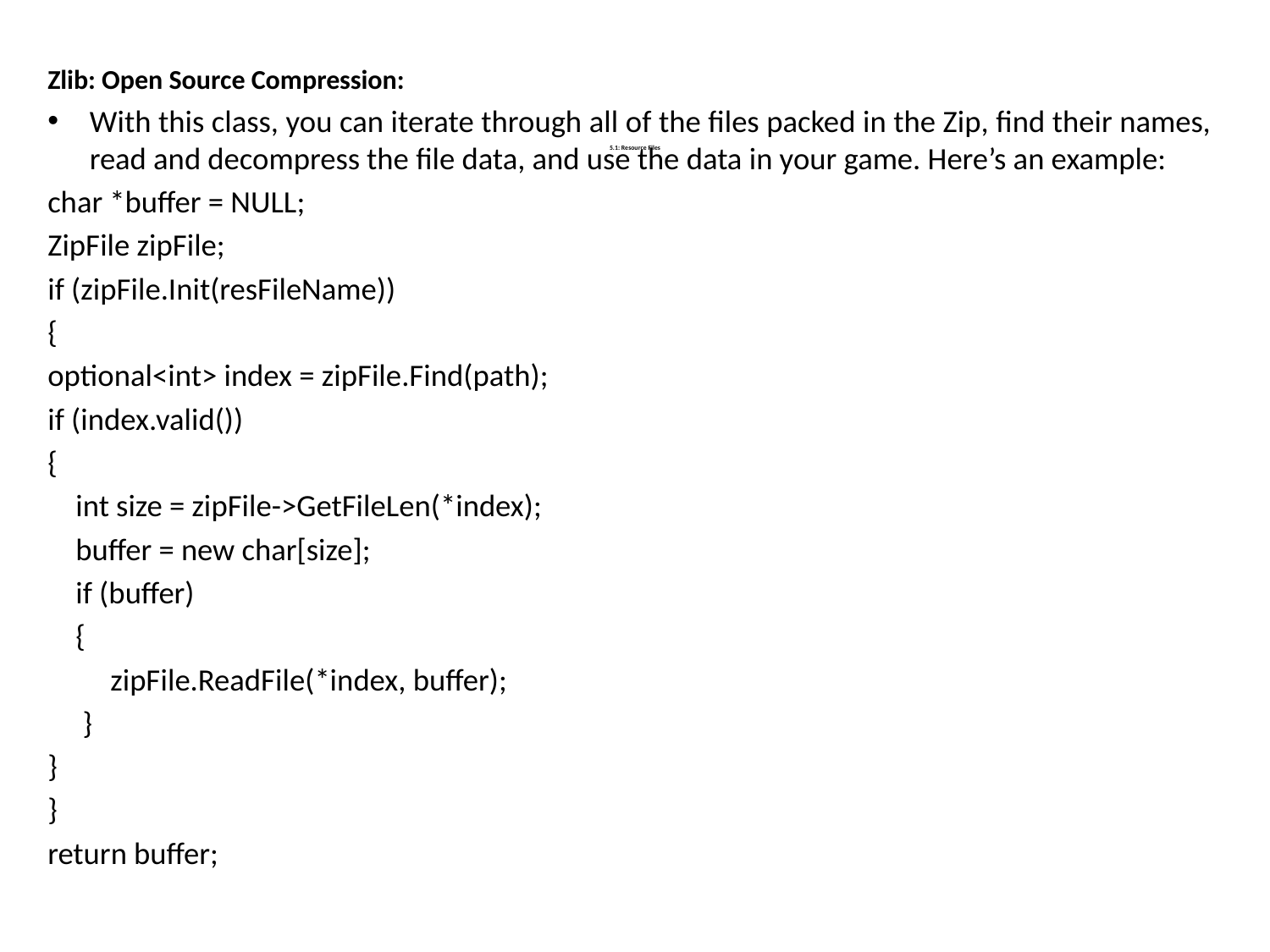

Zlib: Open Source Compression:
With this class, you can iterate through all of the files packed in the Zip, find their names, read and decompress the file data, and use the data in your game. Here’s an example:
char *buffer = NULL;
ZipFile zipFile;
if (zipFile.Init(resFileName))
{
optional<int> index = zipFile.Find(path);
if (index.valid())
{
    int size = zipFile->GetFileLen(*index);
    buffer = new char[size];
    if (buffer)
    {
         zipFile.ReadFile(*index, buffer);
     }
}
}
return buffer;
# 5.1: Resource Files